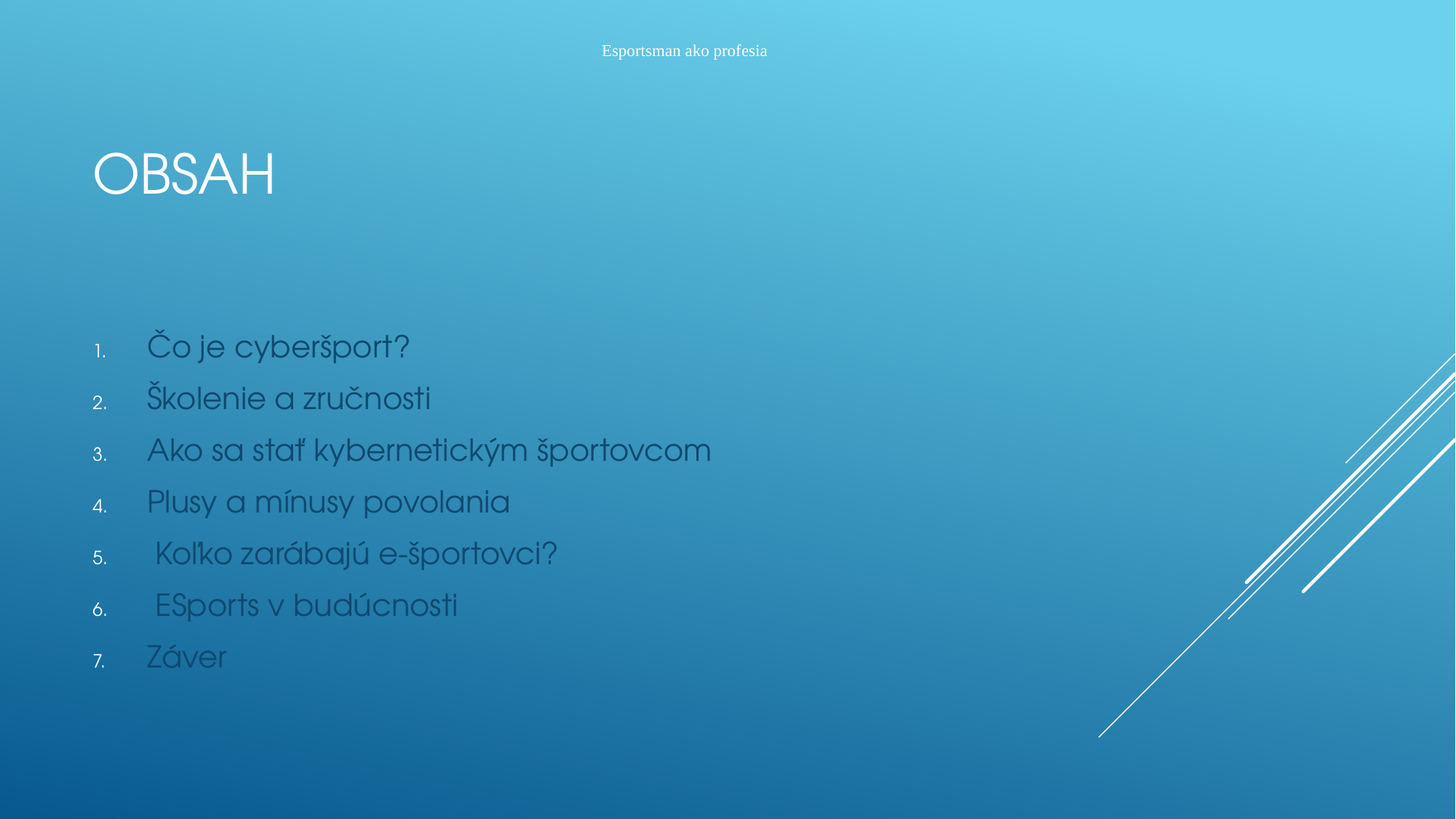

# obsah
Čo je cyberšport?
Školenie a zručnosti
Ako sa stať kybernetickým športovcom
Plusy a mínusy povolania
 Koľko zarábajú e-športovci?
 ESports v budúcnosti
Záver